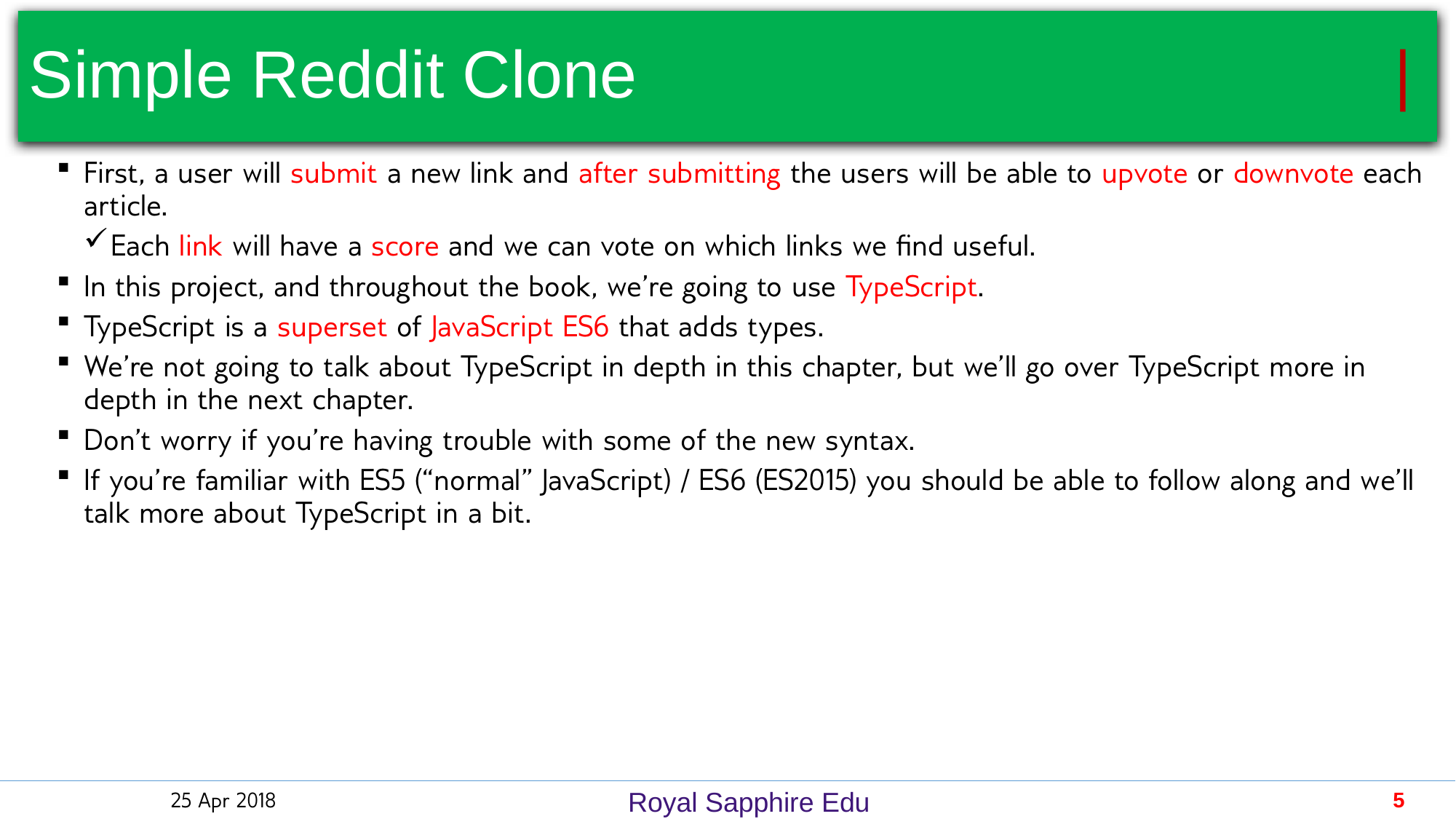

# Simple Reddit Clone							   |
First, a user will submit a new link and after submitting the users will be able to upvote or downvote each article.
Each link will have a score and we can vote on which links we find useful.
In this project, and throughout the book, we’re going to use TypeScript.
TypeScript is a superset of JavaScript ES6 that adds types.
We’re not going to talk about TypeScript in depth in this chapter, but we’ll go over TypeScript more in depth in the next chapter.
Don’t worry if you’re having trouble with some of the new syntax.
If you’re familiar with ES5 (“normal” JavaScript) / ES6 (ES2015) you should be able to follow along and we’ll talk more about TypeScript in a bit.
25 Apr 2018
5